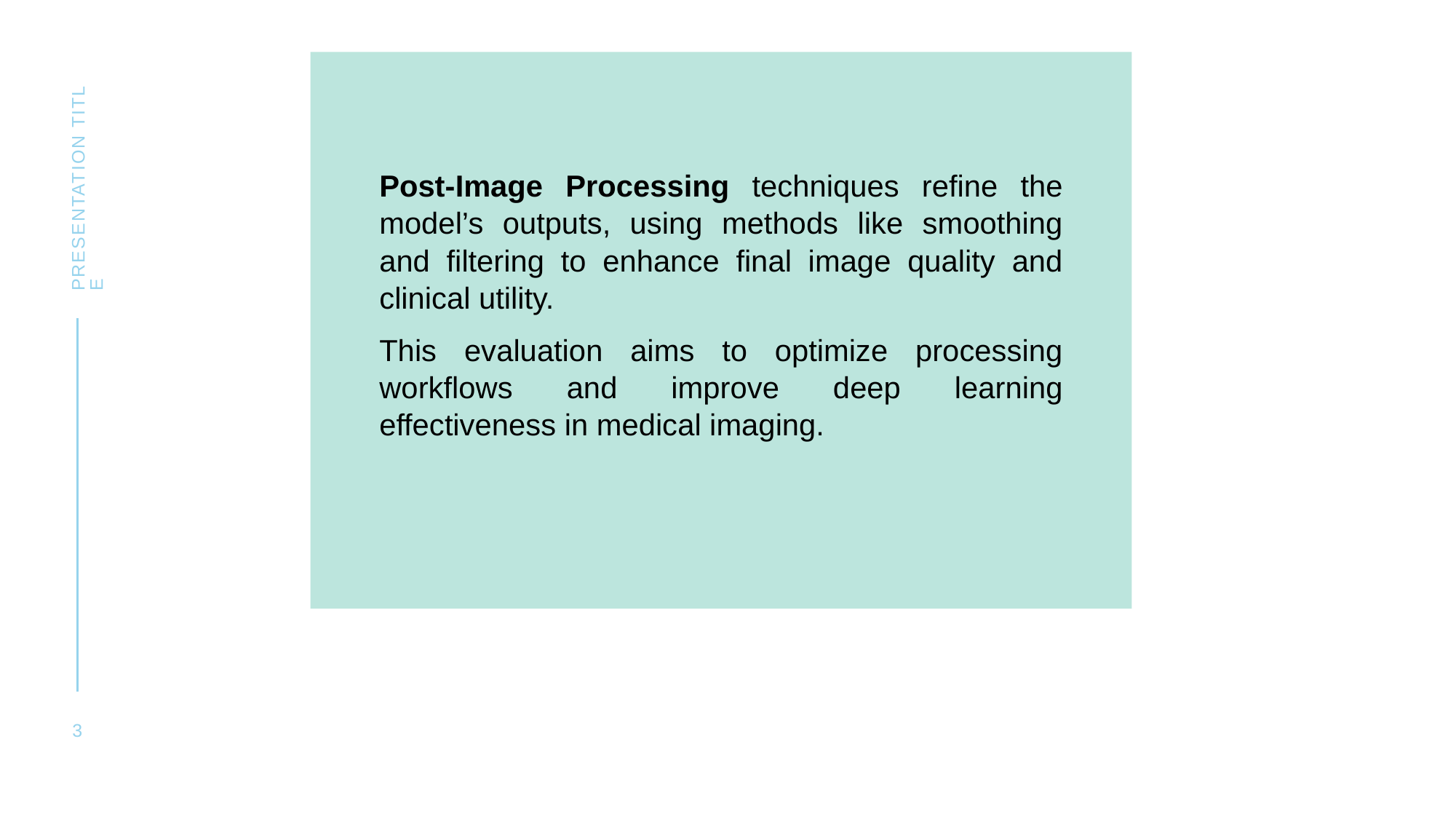

Post-Image Processing techniques refine the model’s outputs, using methods like smoothing and filtering to enhance final image quality and clinical utility.
This evaluation aims to optimize processing workflows and improve deep learning effectiveness in medical imaging.

presentation title
3